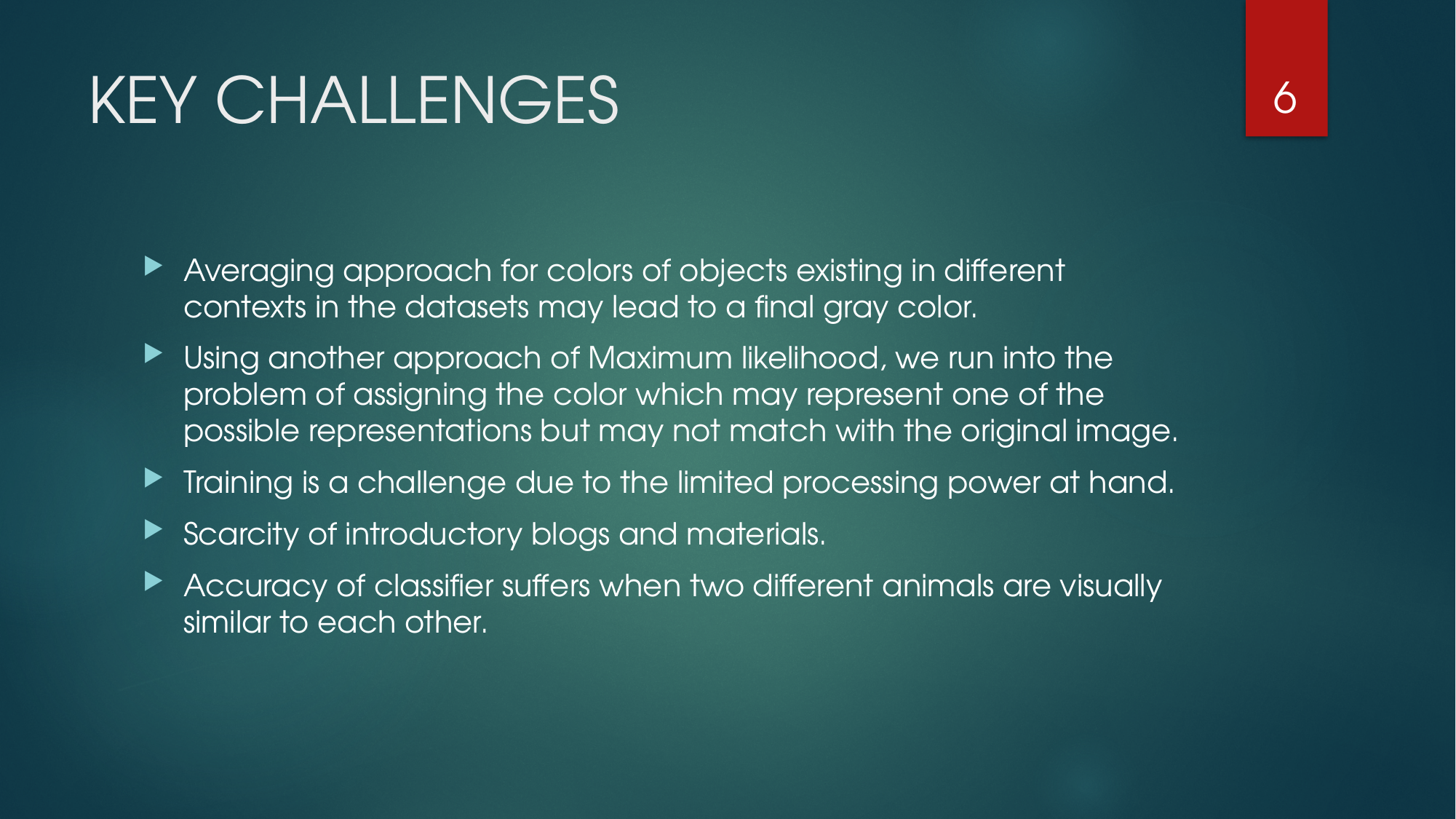

6
# KEY CHALLENGES
Averaging approach for colors of objects existing in different contexts in the datasets may lead to a final gray color.
Using another approach of Maximum likelihood, we run into the problem of assigning the color which may represent one of the possible representations but may not match with the original image.
Training is a challenge due to the limited processing power at hand.
Scarcity of introductory blogs and materials.
Accuracy of classifier suffers when two different animals are visually similar to each other.